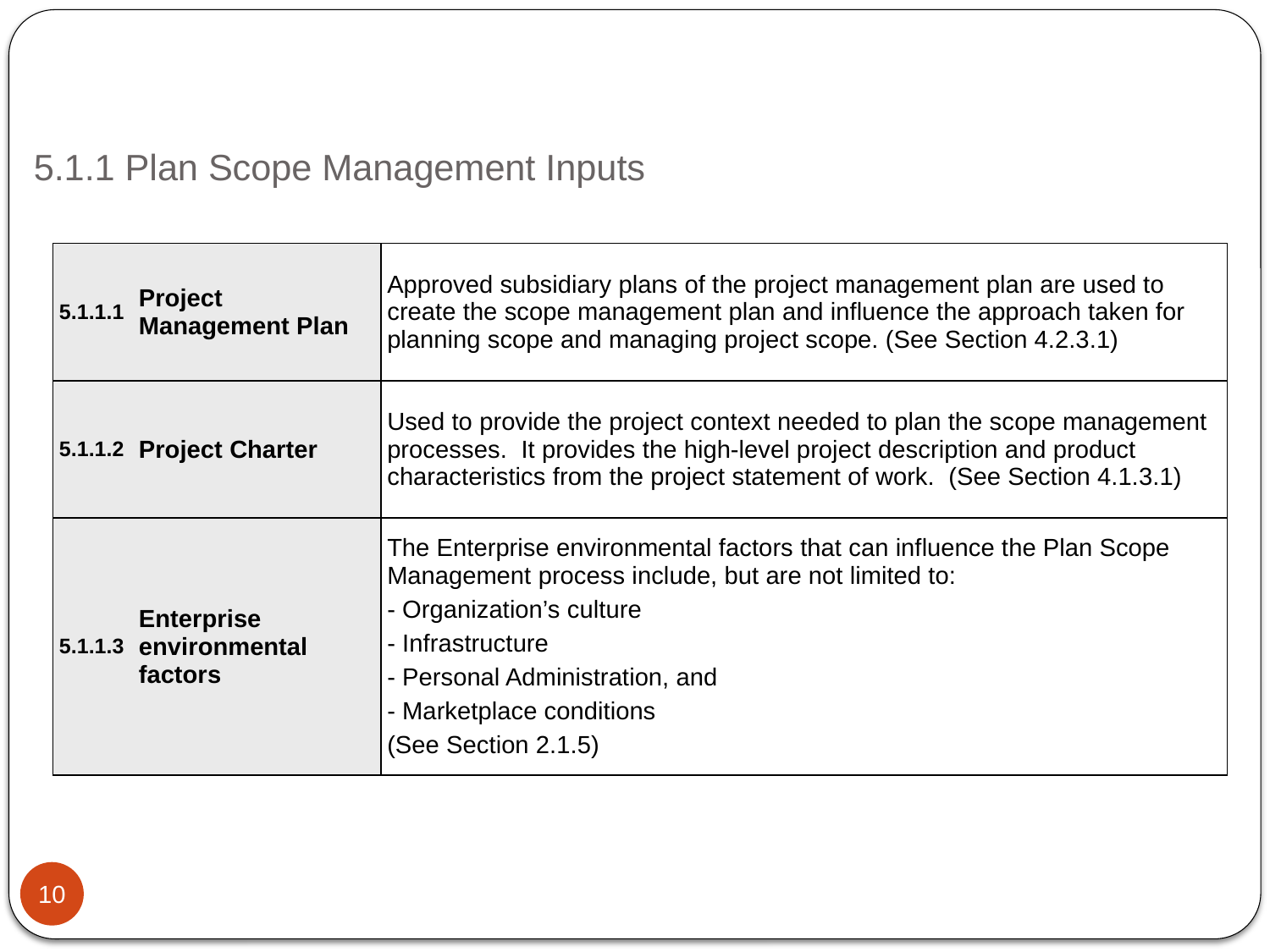

# 5.1.1 Plan Scope Management Inputs
| 5.1.1.1 | Project Management Plan | Approved subsidiary plans of the project management plan are used to create the scope management plan and influence the approach taken for planning scope and managing project scope. (See Section 4.2.3.1) |
| --- | --- | --- |
| 5.1.1.2 | Project Charter | Used to provide the project context needed to plan the scope management processes. It provides the high-level project description and product characteristics from the project statement of work. (See Section 4.1.3.1) |
| 5.1.1.3 | Enterprise environmental factors | The Enterprise environmental factors that can influence the Plan Scope Management process include, but are not limited to: - Organization’s culture - Infrastructure - Personal Administration, and - Marketplace conditions (See Section 2.1.5) |
10